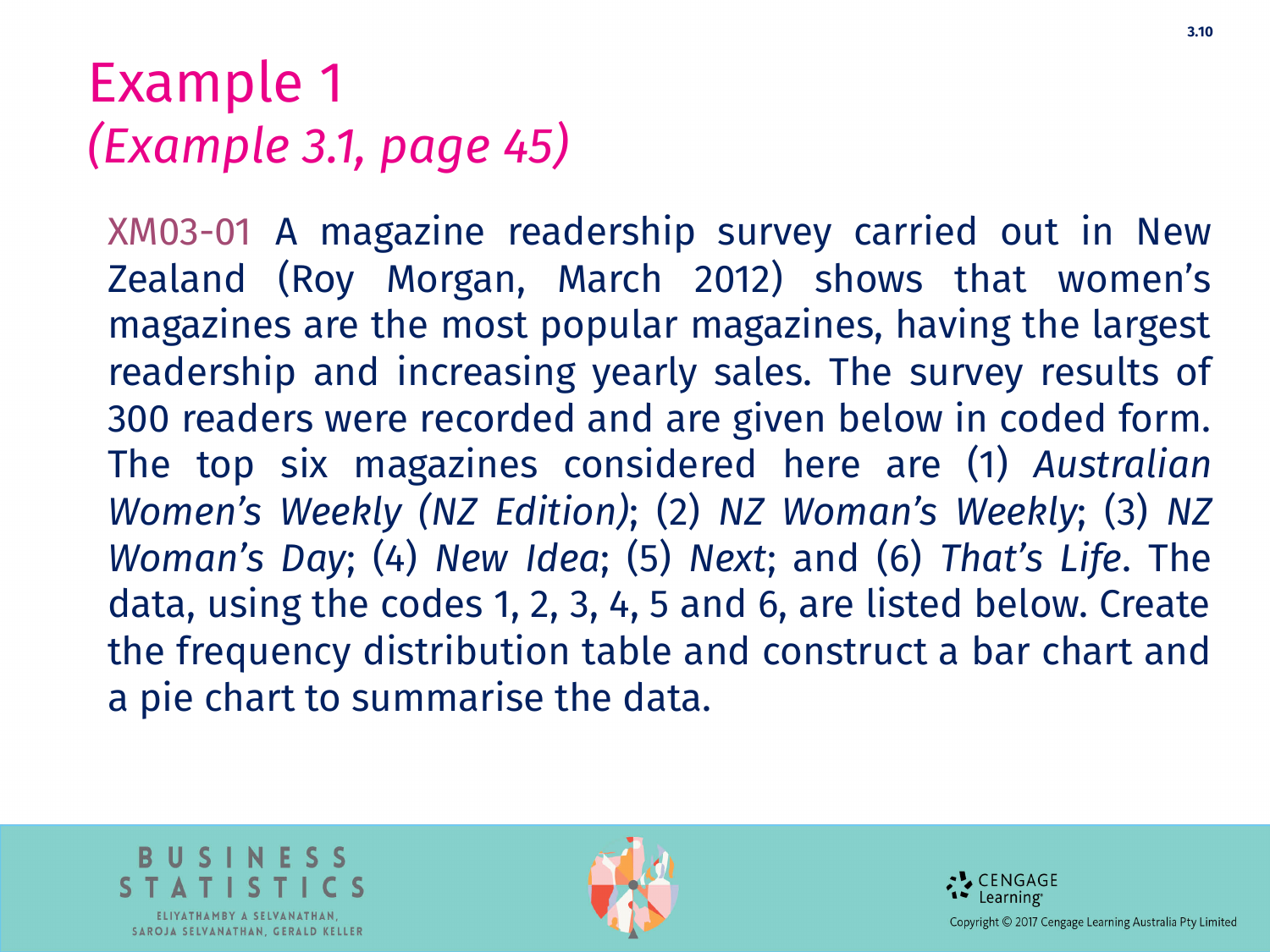

3.10
# Example 1 (Example 3.1, page 45)
XM03-01 A magazine readership survey carried out in New Zealand (Roy Morgan, March 2012) shows that women’s magazines are the most popular magazines, having the largest readership and increasing yearly sales. The survey results of 300 readers were recorded and are given below in coded form. The top six magazines considered here are (1) Australian Women’s Weekly (NZ Edition); (2) NZ Woman’s Weekly; (3) NZ Woman’s Day; (4) New Idea; (5) Next; and (6) That’s Life. The data, using the codes 1, 2, 3, 4, 5 and 6, are listed below. Create the frequency distribution table and construct a bar chart and a pie chart to summarise the data.